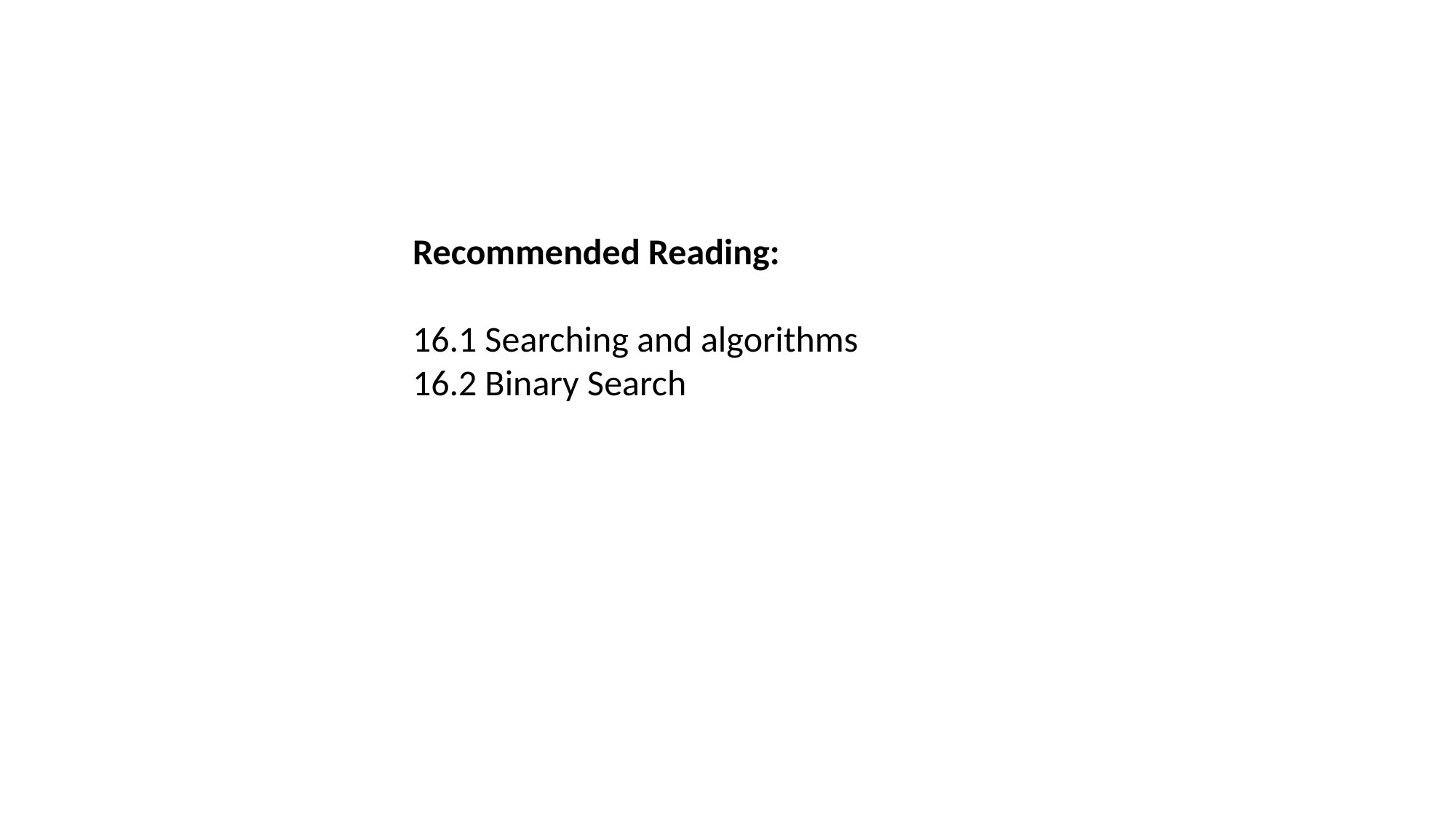

Recommended Reading:

16.1 Searching and algorithms
16.2 Binary Search